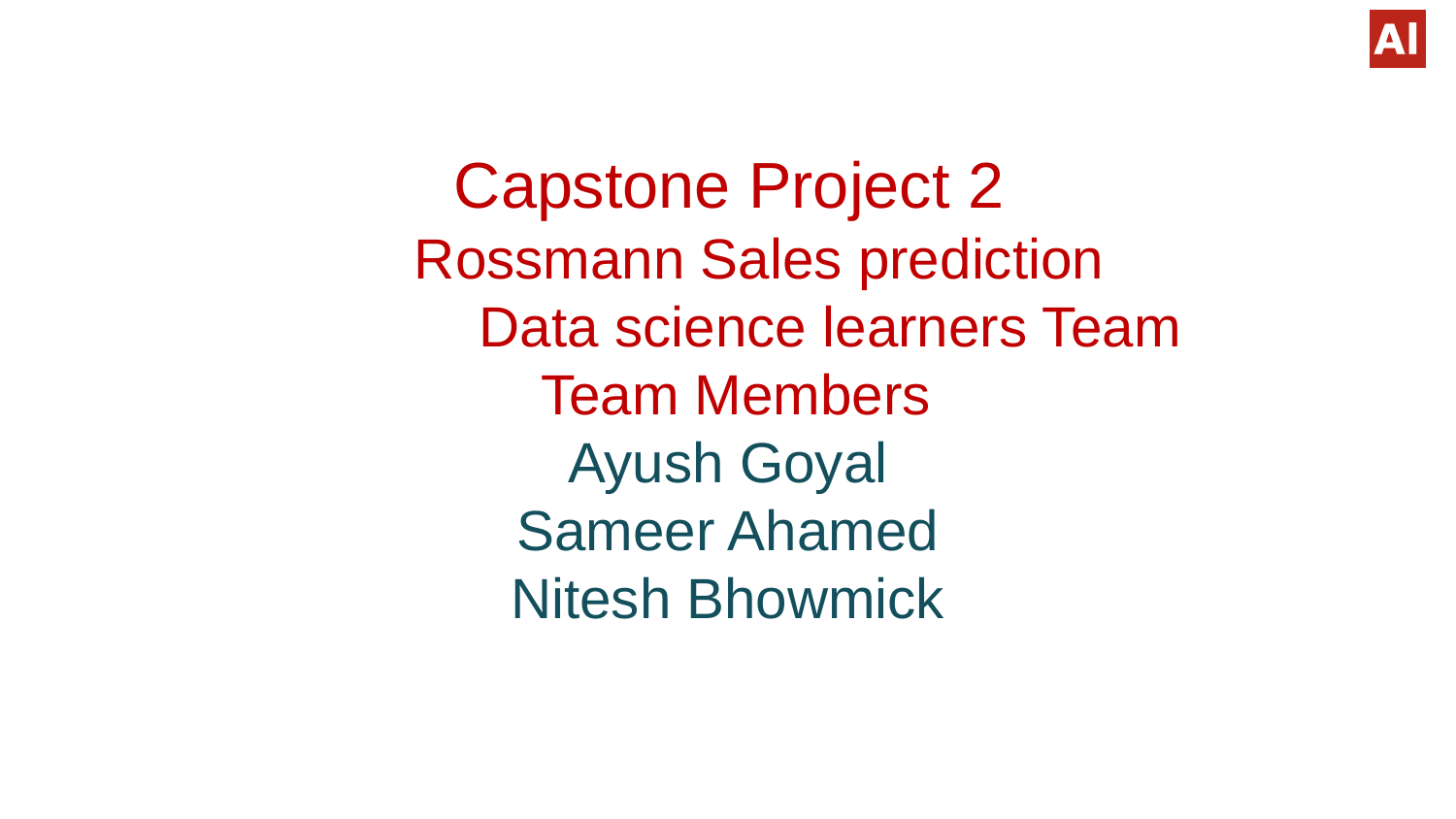

# Capstone Project 2 Rossmann Sales prediction Data science learners Team Team Members Ayush Goyal
Sameer Ahamed
Nitesh Bhowmick